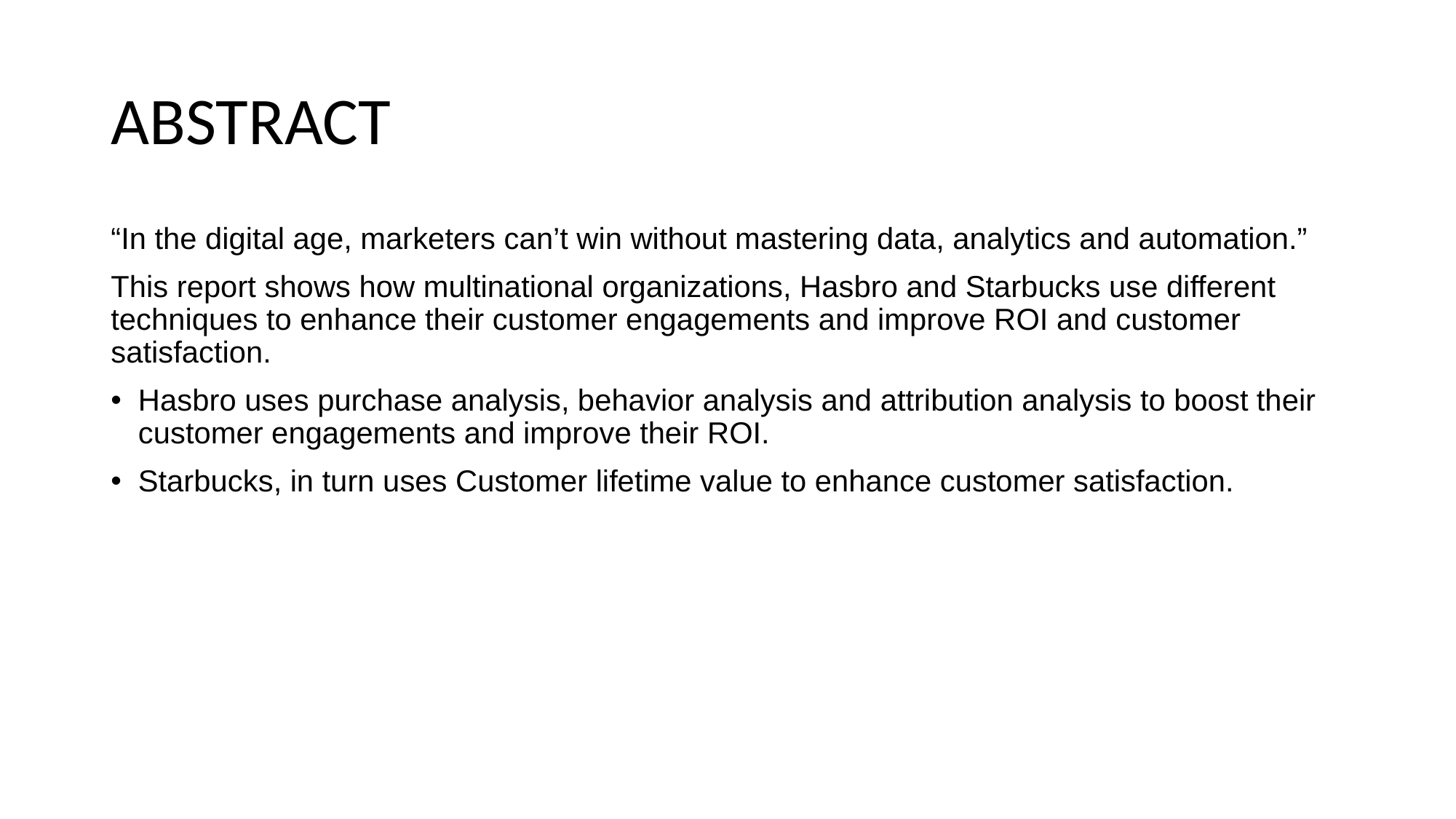

# ABSTRACT
“In the digital age, marketers can’t win without mastering data, analytics and automation.”
This report shows how multinational organizations, Hasbro and Starbucks use different techniques to enhance their customer engagements and improve ROI and customer satisfaction.
Hasbro uses purchase analysis, behavior analysis and attribution analysis to boost their customer engagements and improve their ROI.
Starbucks, in turn uses Customer lifetime value to enhance customer satisfaction.